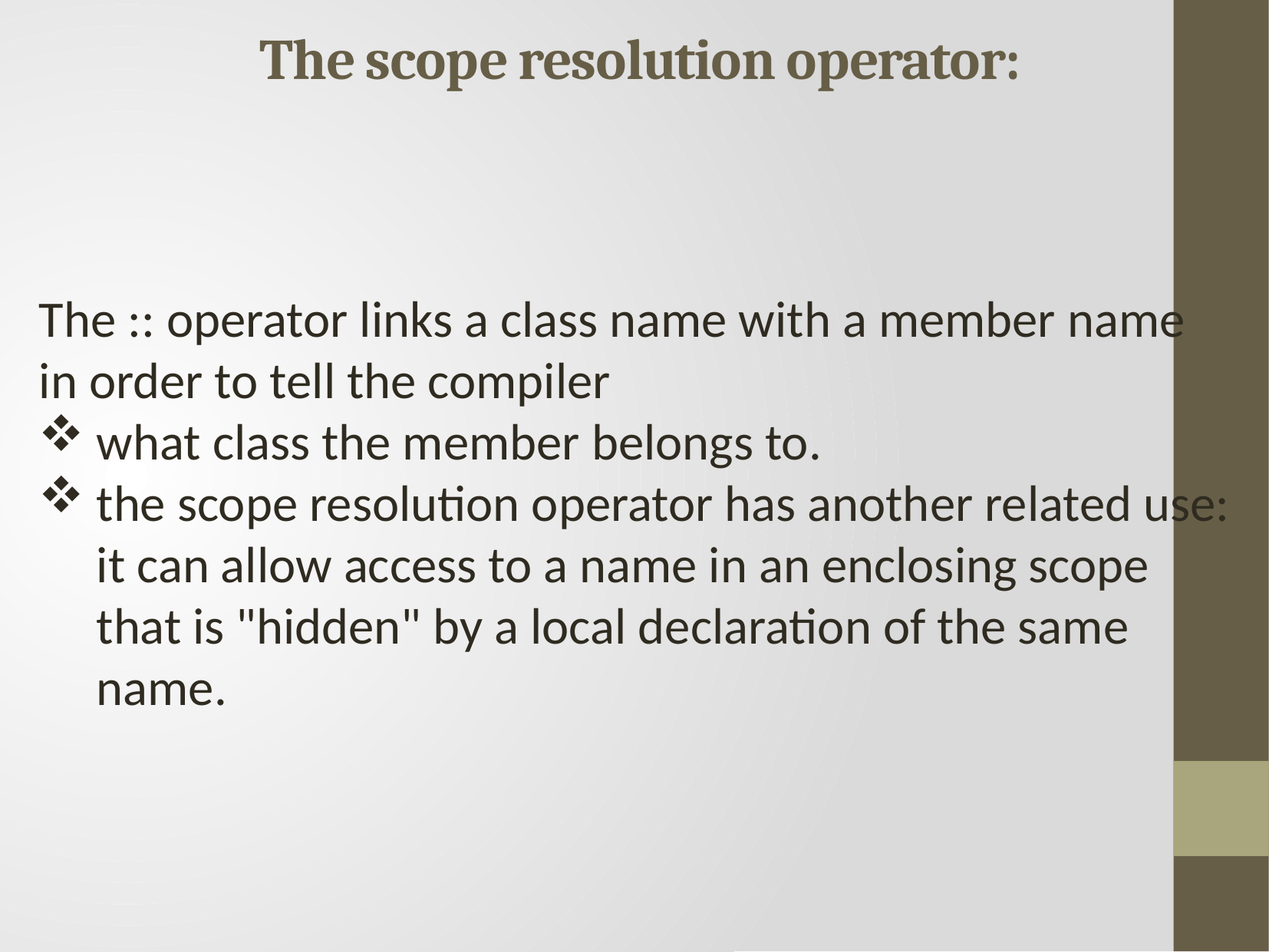

# The scope resolution operator:
The :: operator links a class name with a member name in order to tell the compiler
what class the member belongs to.
the scope resolution operator has another related use: it can allow access to a name in an enclosing scope that is "hidden" by a local declaration of the same name.